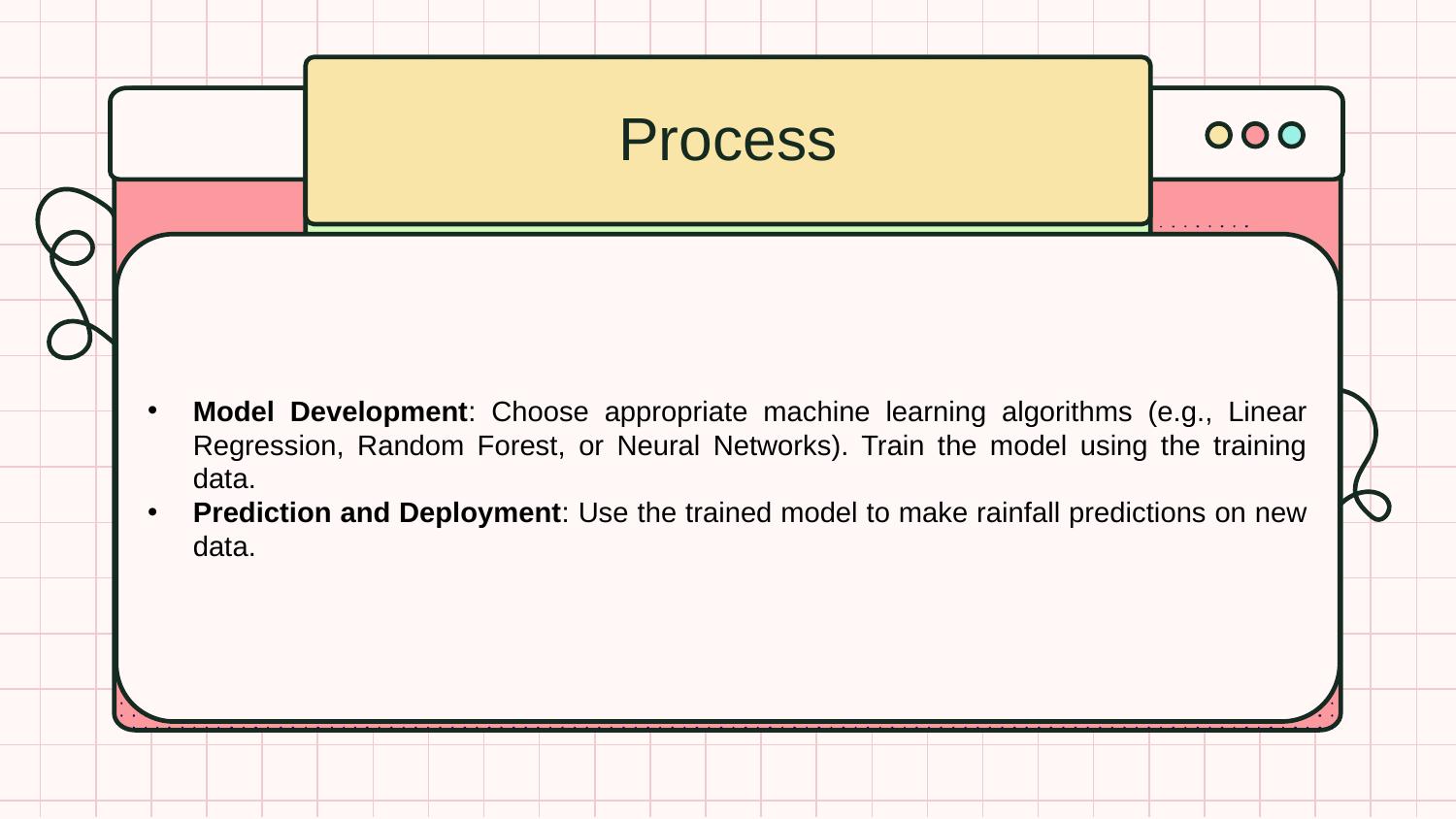

# Process
Model Development: Choose appropriate machine learning algorithms (e.g., Linear Regression, Random Forest, or Neural Networks). Train the model using the training data.
Prediction and Deployment: Use the trained model to make rainfall predictions on new data.